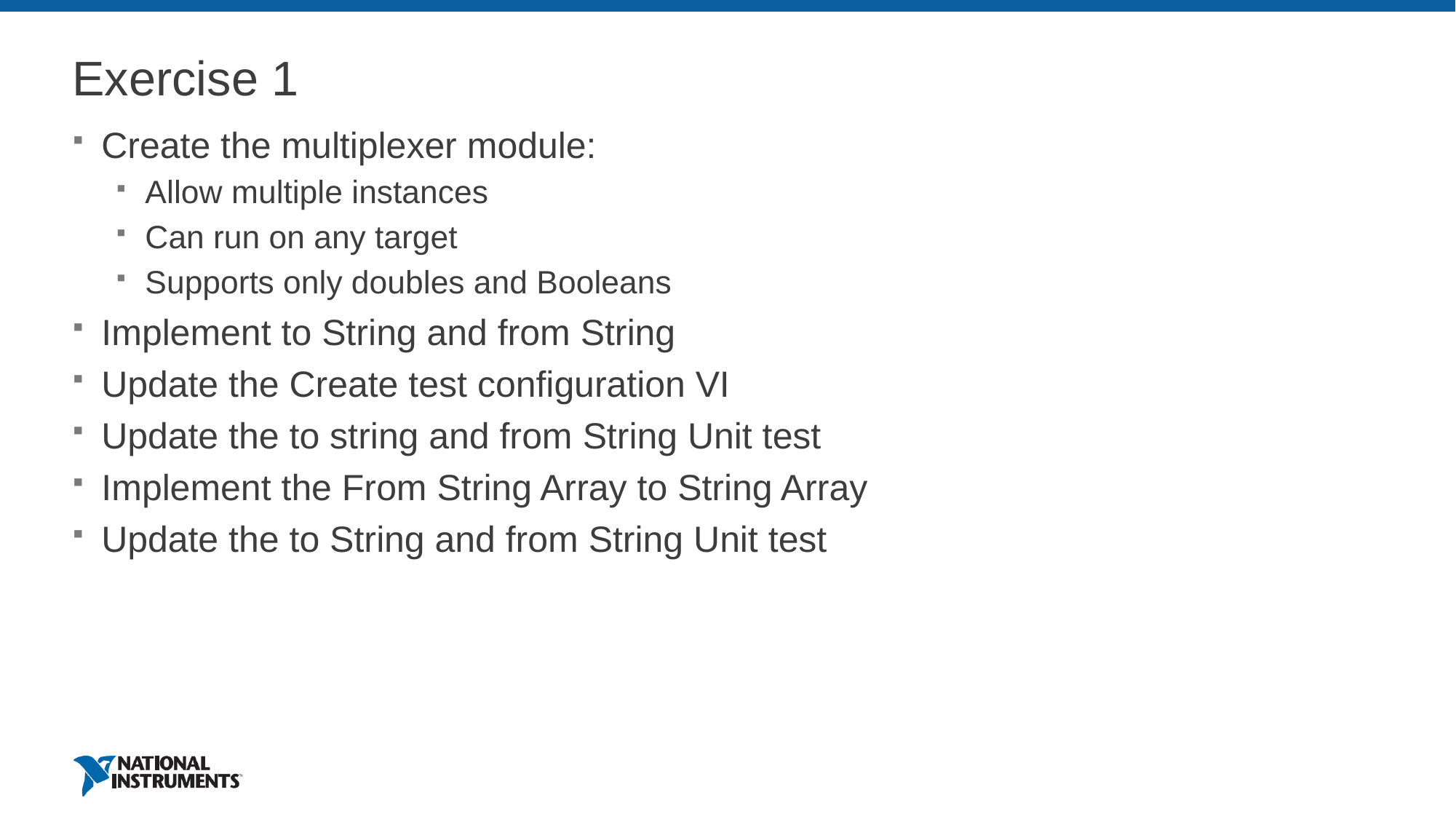

# Exercise 1
Create the multiplexer module:
Allow multiple instances
Can run on any target
Supports only doubles and Booleans
Implement to String and from String
Update the Create test configuration VI
Update the to string and from String Unit test
Implement the From String Array to String Array
Update the to String and from String Unit test